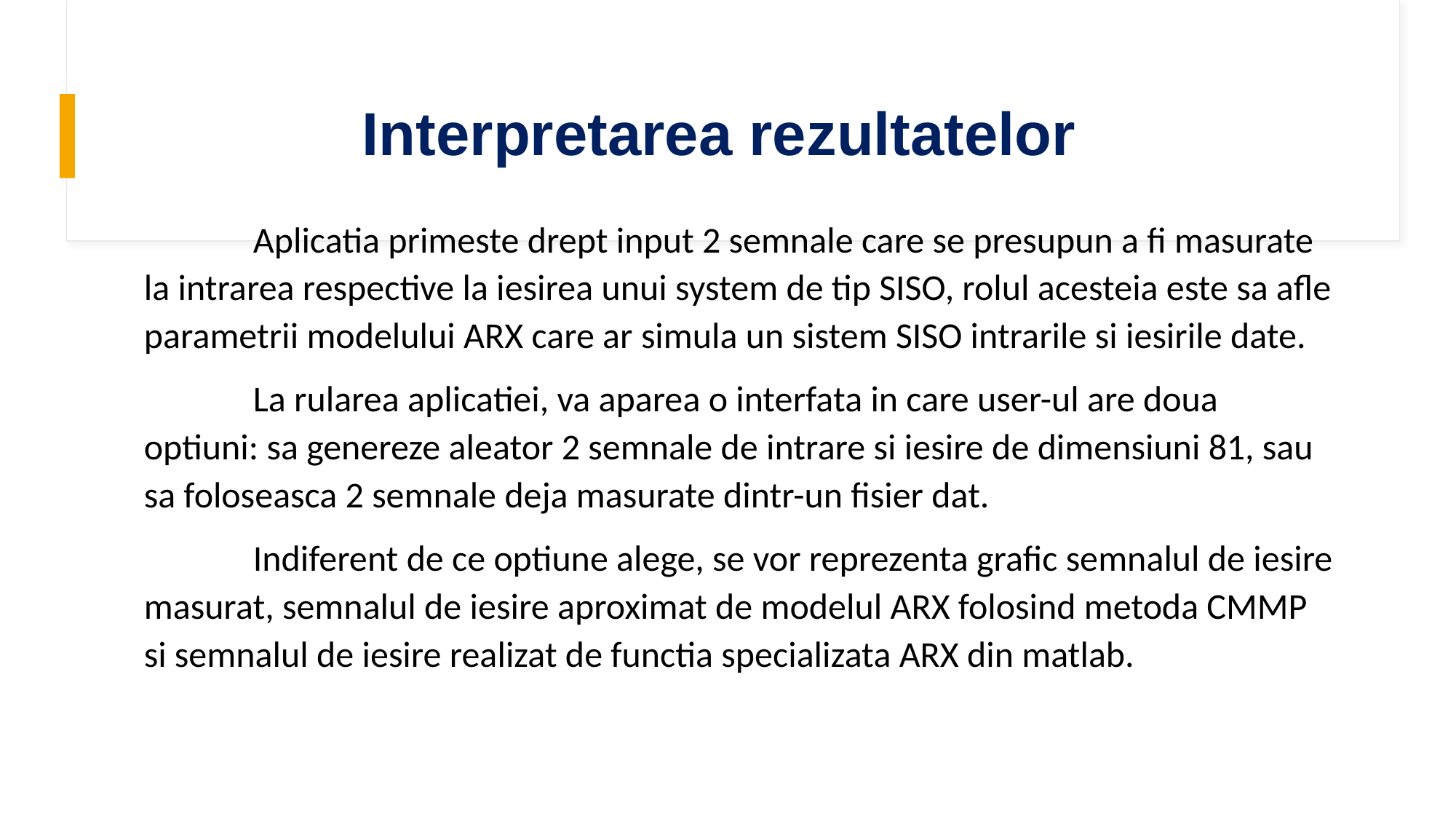

# Interpretarea rezultatelor
	Aplicatia primeste drept input 2 semnale care se presupun a fi masurate la intrarea respective la iesirea unui system de tip SISO, rolul acesteia este sa afle parametrii modelului ARX care ar simula un sistem SISO intrarile si iesirile date.
	La rularea aplicatiei, va aparea o interfata in care user-ul are doua optiuni: sa genereze aleator 2 semnale de intrare si iesire de dimensiuni 81, sau sa foloseasca 2 semnale deja masurate dintr-un fisier dat.
	Indiferent de ce optiune alege, se vor reprezenta grafic semnalul de iesire masurat, semnalul de iesire aproximat de modelul ARX folosind metoda CMMP si semnalul de iesire realizat de functia specializata ARX din matlab.